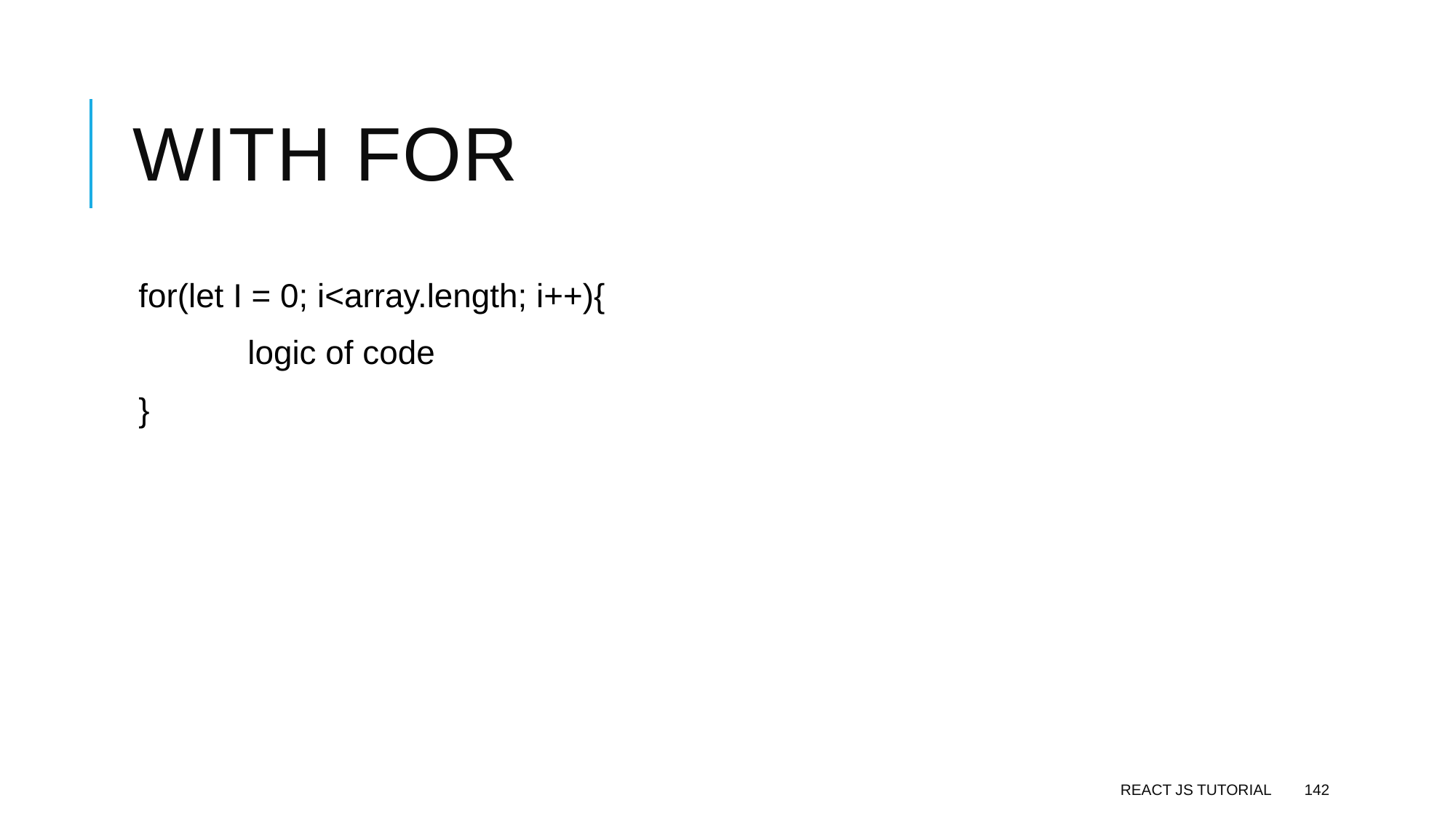

# With for
for(let I = 0; i<array.length; i++){
 	logic of code
}
React JS Tutorial
142